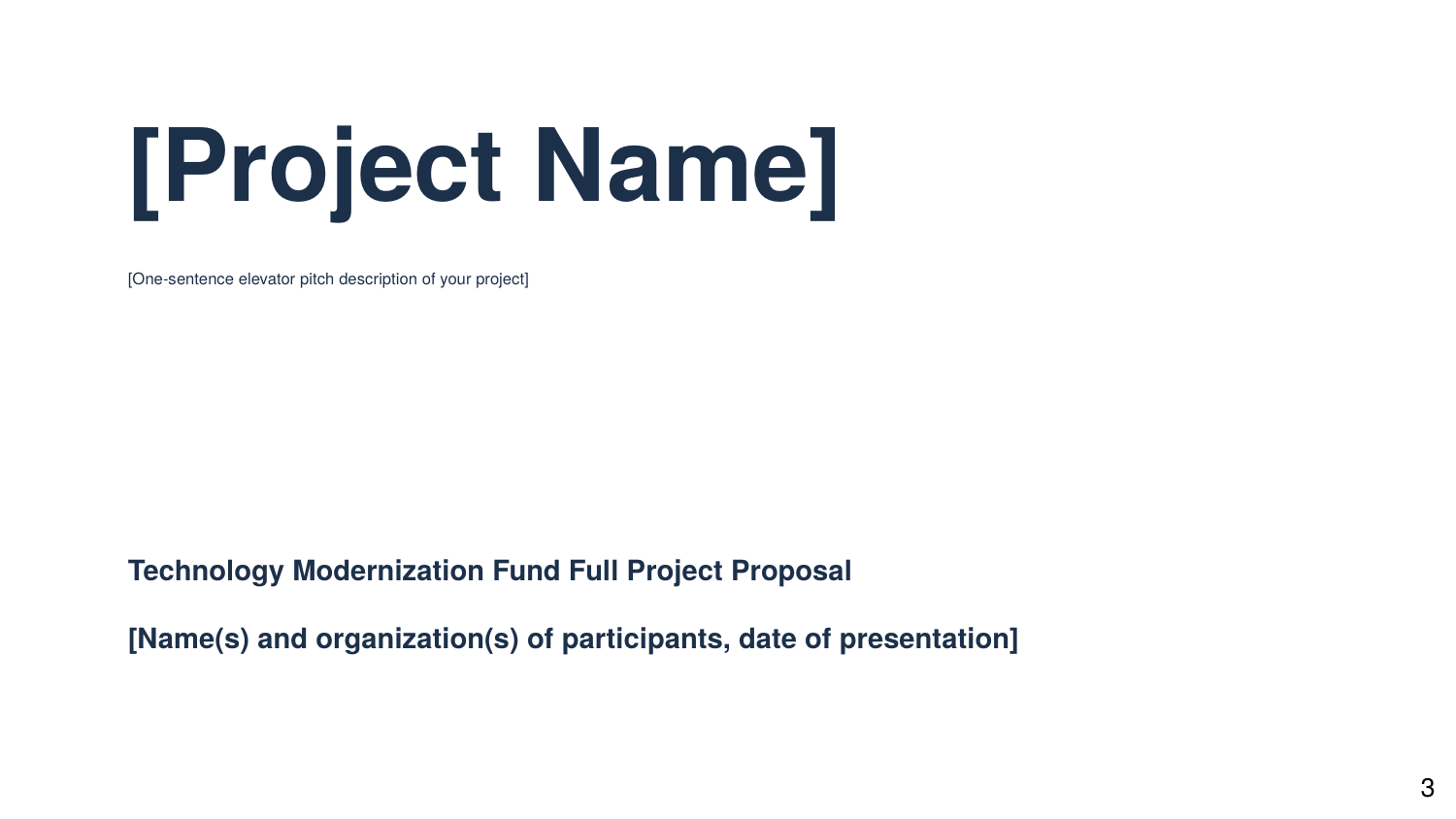

# [Project Name]
Name of Project
[One-sentence elevator pitch description of your project]
Technology Modernization Fund Full Project Proposal

[Name(s) and organization(s) of participants, date of presentation]
3